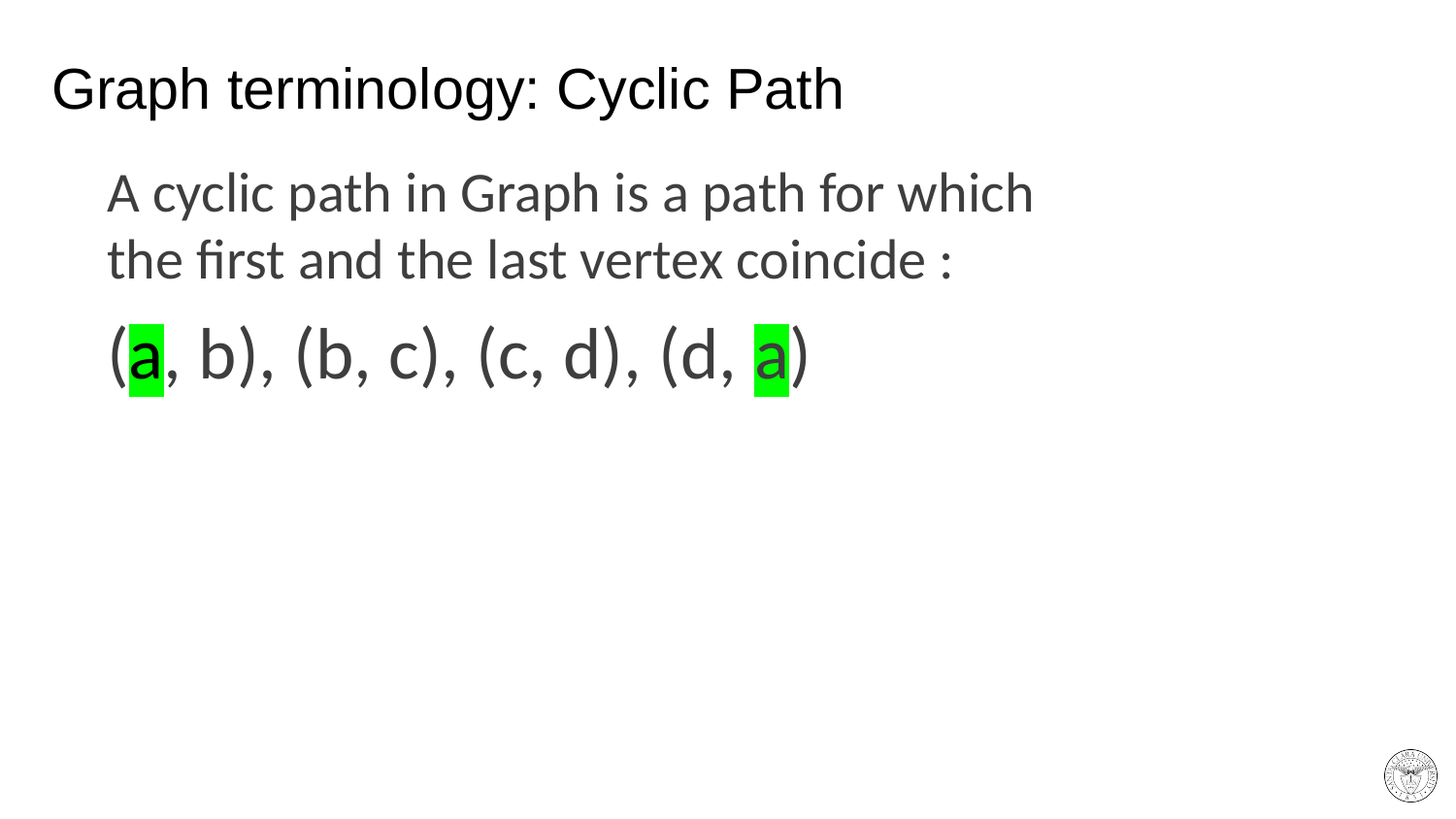

# Graph terminology: Cyclic Path
A cyclic path in Graph is a path for which          the first and the last vertex coincide :
(a, b), (b, c), (c, d), (d, a)